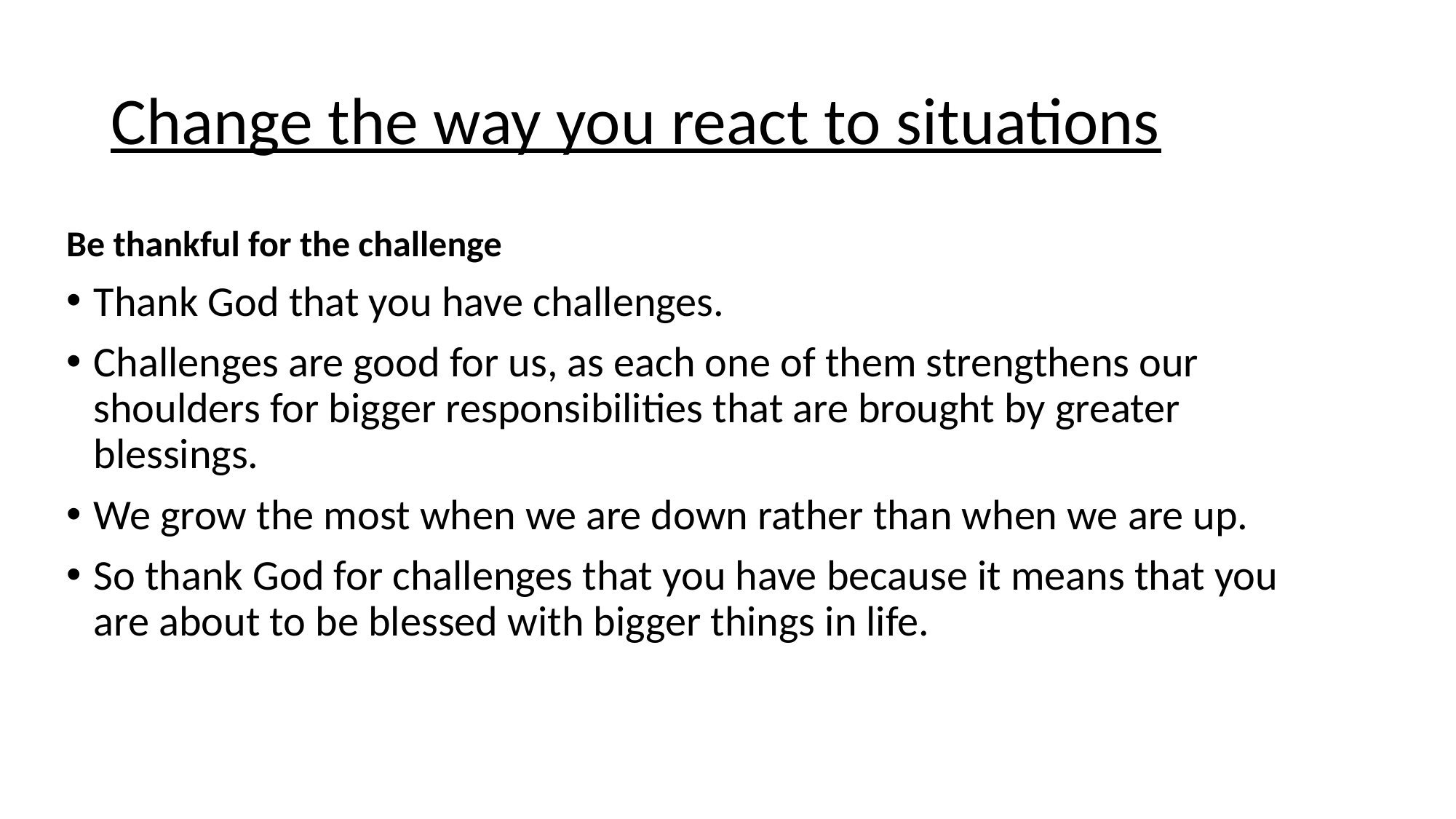

# Change the way you react to situations
Be thankful for the challenge
Thank God that you have challenges.
Challenges are good for us, as each one of them strengthens our shoulders for bigger responsibilities that are brought by greater blessings.
We grow the most when we are down rather than when we are up.
So thank God for challenges that you have because it means that you are about to be blessed with bigger things in life.